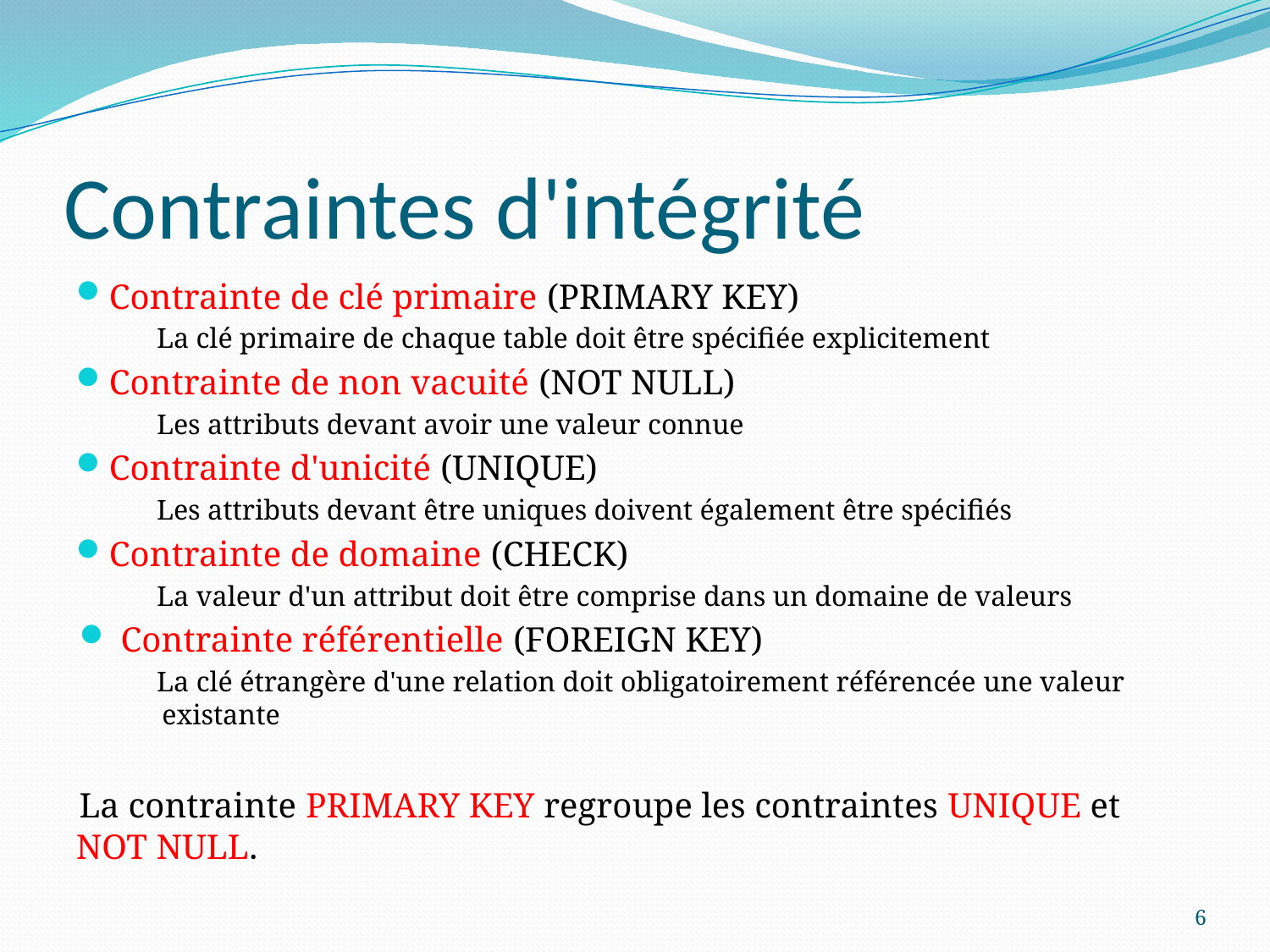

# Contraintes d'intégrité
Contrainte de clé primaire (PRIMARY KEY)
La clé primaire de chaque table doit être spécifiée explicitement
Contrainte de non vacuité (NOT NULL)
Les attributs devant avoir une valeur connue
Contrainte d'unicité (UNIQUE)
Les attributs devant être uniques doivent également être spécifiés
Contrainte de domaine (CHECK)
La valeur d'un attribut doit être comprise dans un domaine de valeurs
Contrainte référentielle (FOREIGN KEY)
La clé étrangère d'une relation doit obligatoirement référencée une valeur existante

La contrainte PRIMARY KEY regroupe les contraintes UNIQUE et NOT NULL.
6